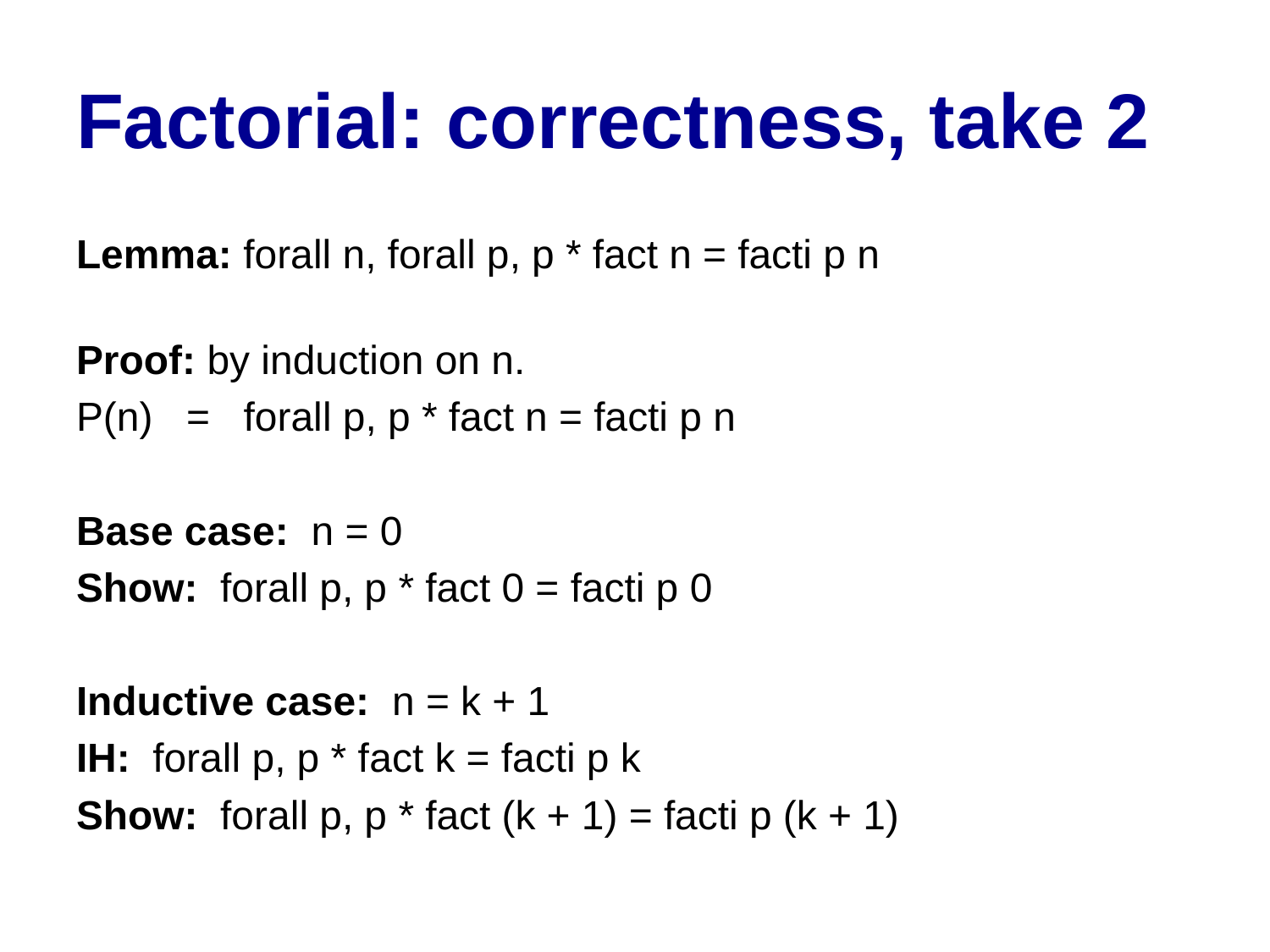

# Factorial: correctness, take 2
Lemma: forall n, forall p, p * fact n = facti p n
Proof: by induction on n.
P(n)   =   forall p, p * fact n = facti p n

Base case:  n = 0
Show:  forall p, p * fact 0 = facti p 0

Inductive case:  n = k + 1
IH:  forall p, p * fact k = facti p k
Show:  forall p, p * fact (k + 1) = facti p (k + 1)